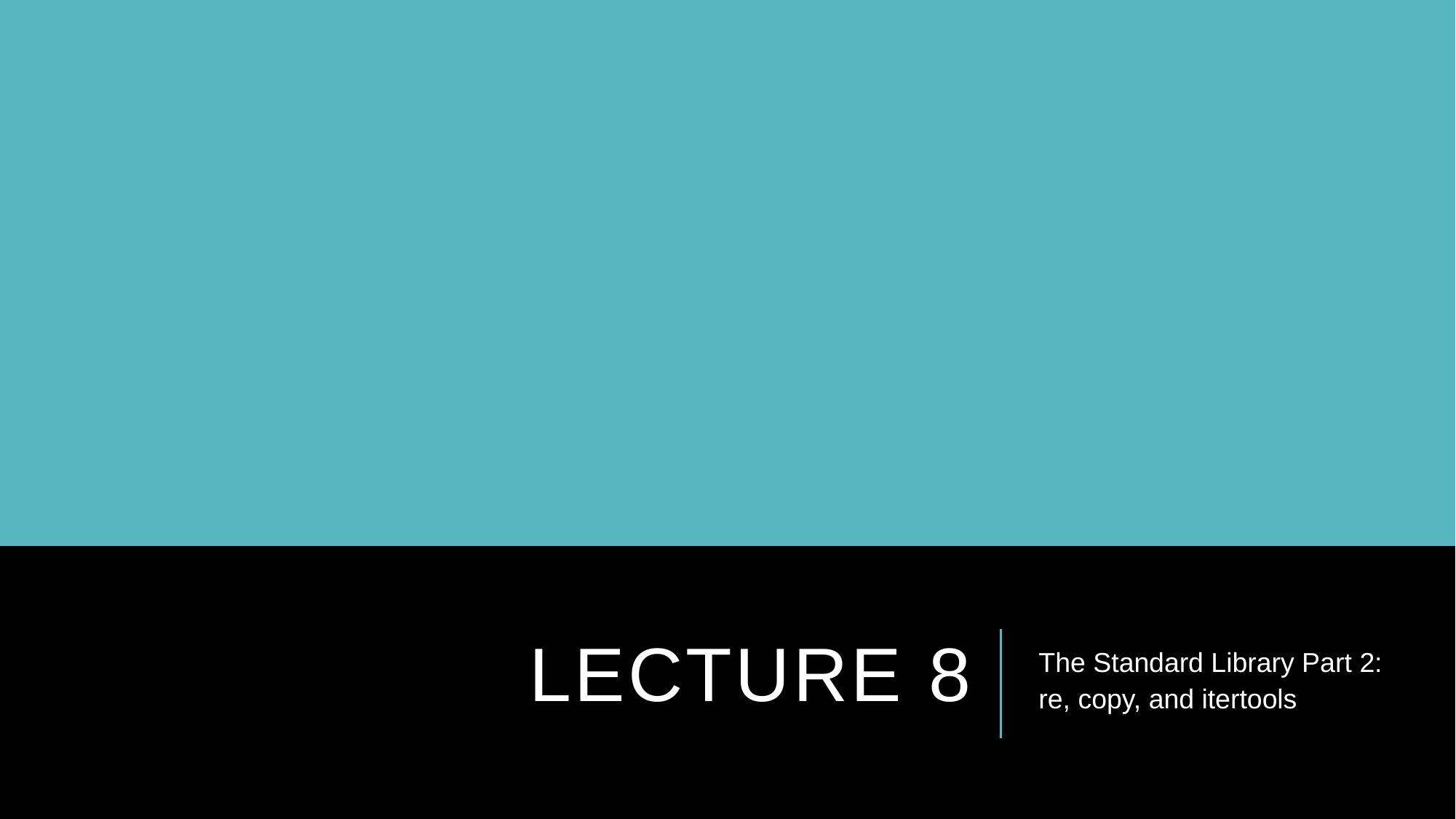

# Lecture 8
The Standard Library Part 2:
re, copy, and itertools